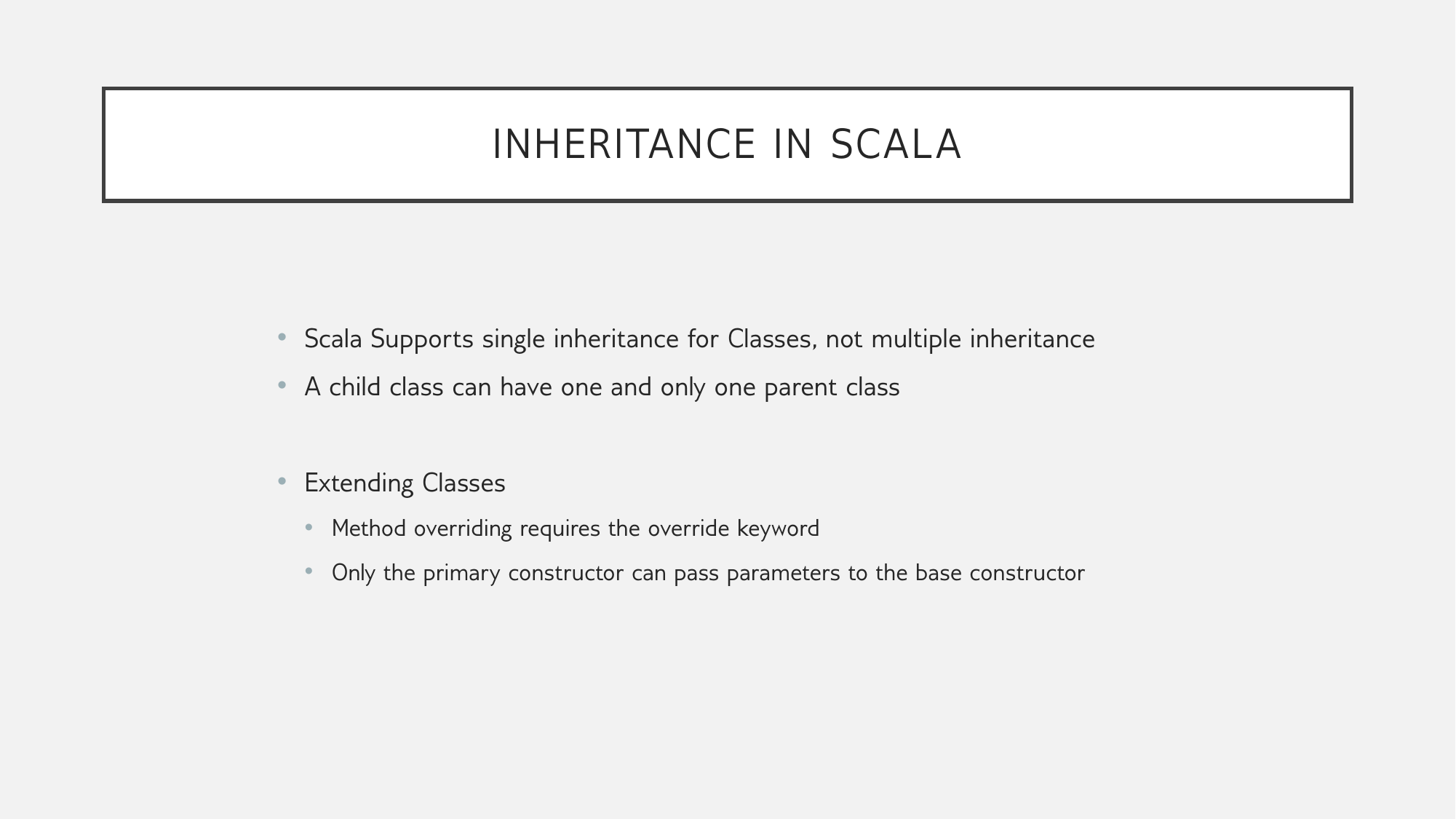

# Inheritance in Scala
Scala Supports single inheritance for Classes, not multiple inheritance
A child class can have one and only one parent class

Extending Classes
Method overriding requires the override keyword
Only the primary constructor can pass parameters to the base constructor